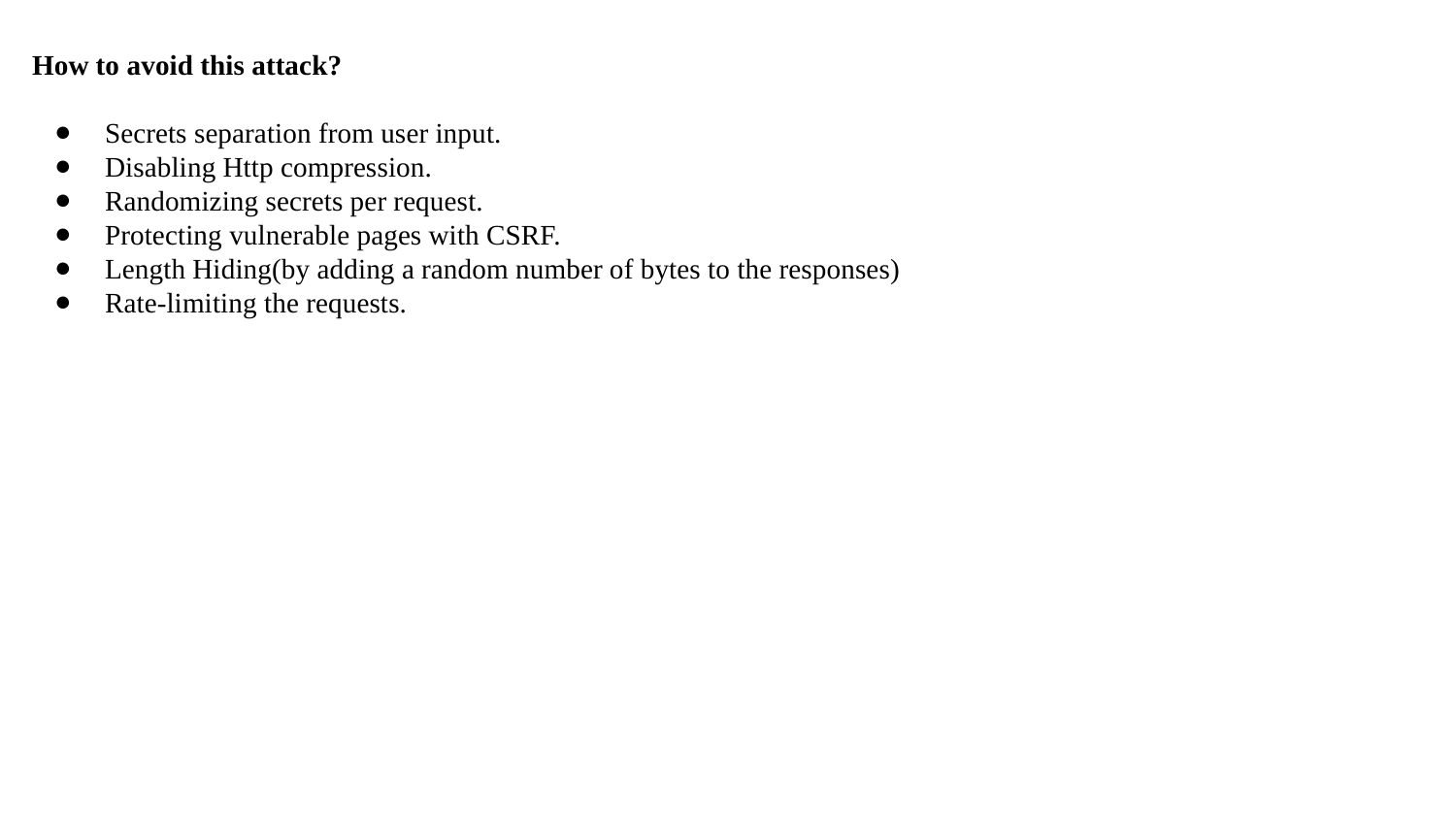

How to avoid this attack?

Secrets separation from user input.
Disabling Http compression.
Randomizing secrets per request.
Protecting vulnerable pages with CSRF.
Length Hiding(by adding a random number of bytes to the responses)
Rate-limiting the requests.